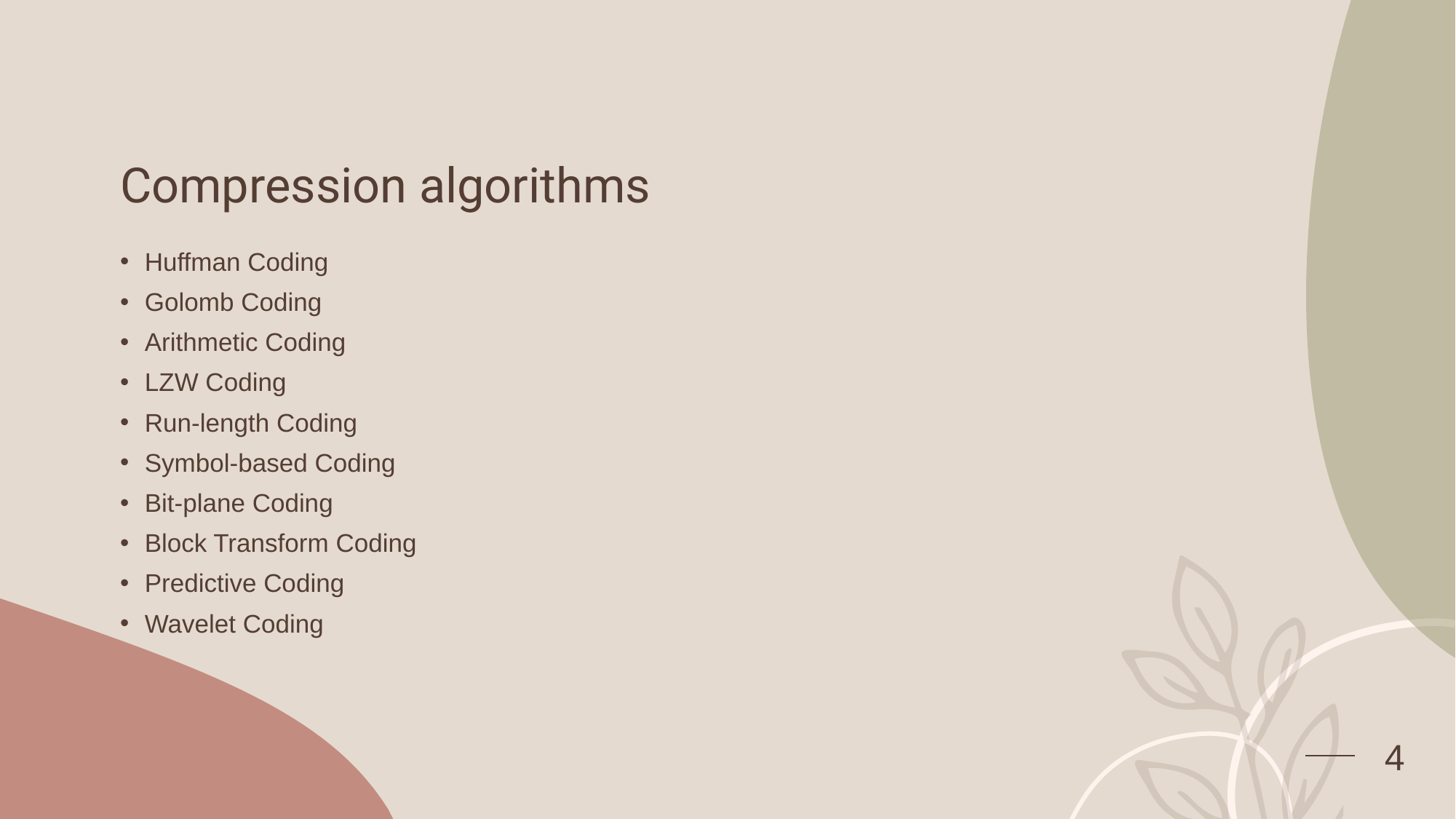

# Compression algorithms
Huffman Coding
Golomb Coding
Arithmetic Coding
LZW Coding
Run-length Coding
Symbol-based Coding
Bit-plane Coding
Block Transform Coding
Predictive Coding
Wavelet Coding
4